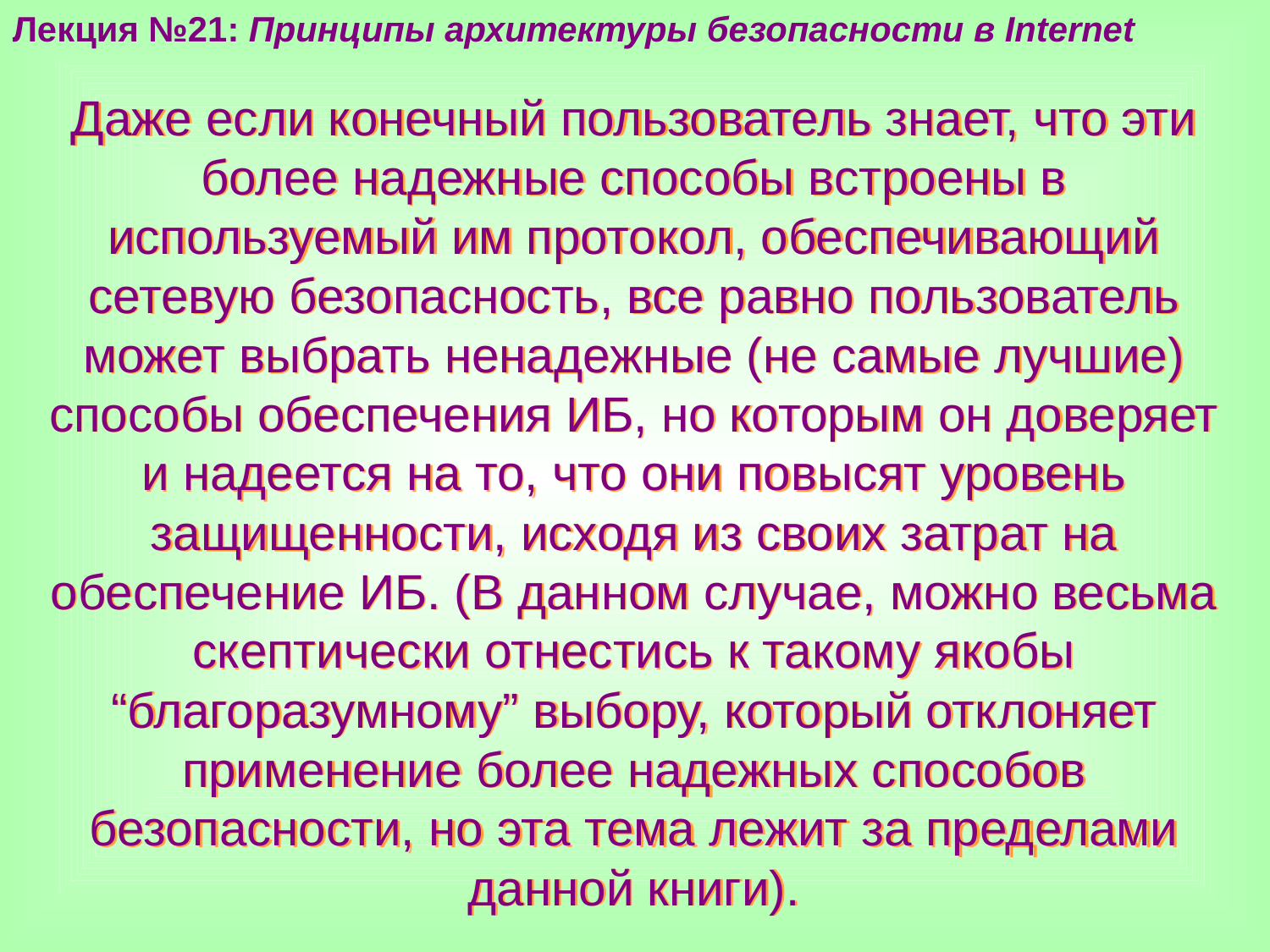

Лекция №21: Принципы архитектуры безопасности в Internet
Даже если конечный пользователь знает, что эти более надежные способы встроены в используемый им протокол, обеспечивающий сетевую безопасность, все равно пользователь может выбрать ненадежные (не самые лучшие) способы обеспечения ИБ, но которым он доверяет и надеется на то, что они повысят уровень защищенности, исходя из своих затрат на обеспечение ИБ. (В данном случае, можно весьма скептически отнестись к такому якобы “благоразумному” выбору, который отклоняет применение более надежных способов безопасности, но эта тема лежит за пределами данной книги).